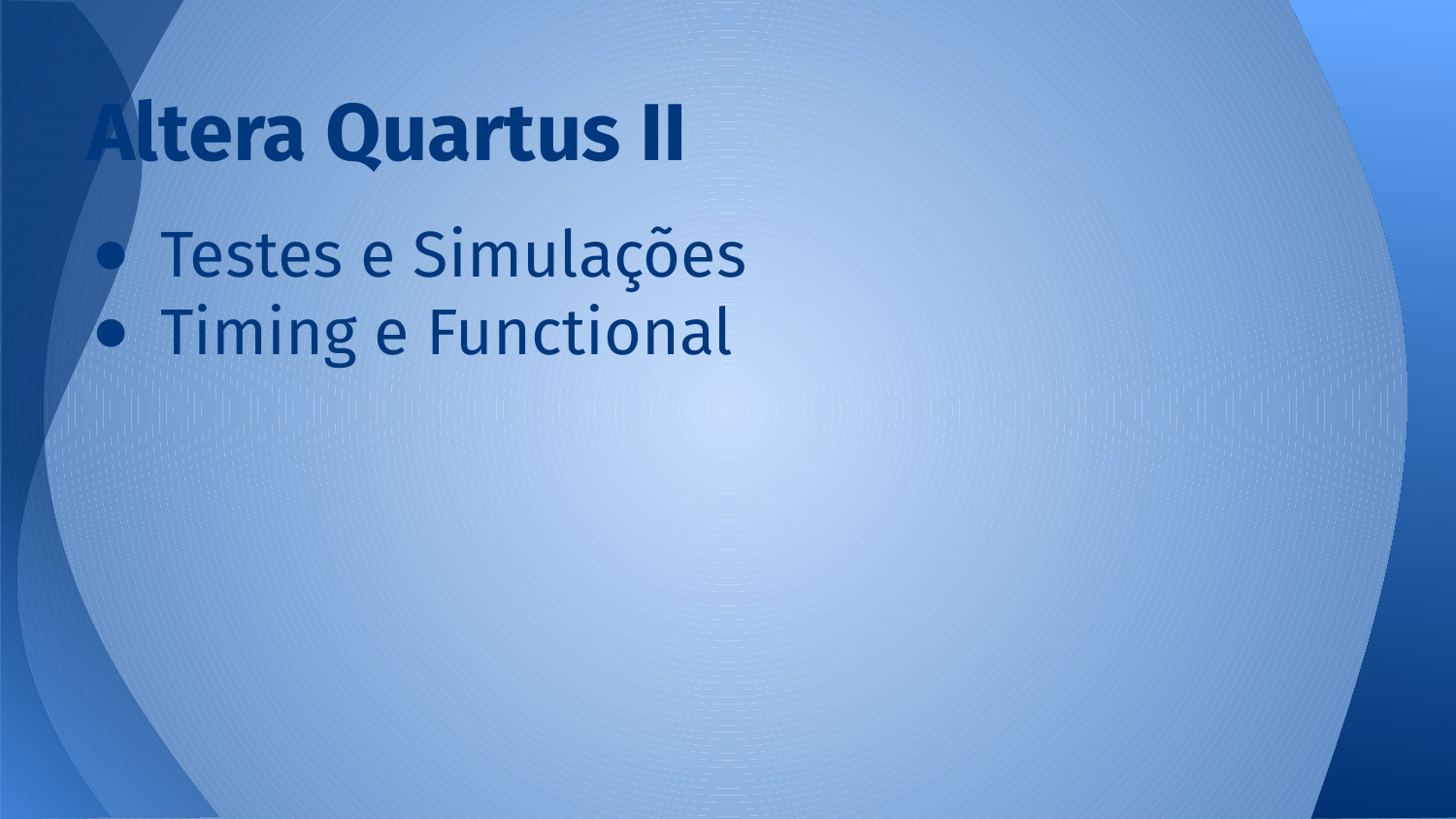

# Altera Quartus II
Testes e Simulações
Timing e Functional